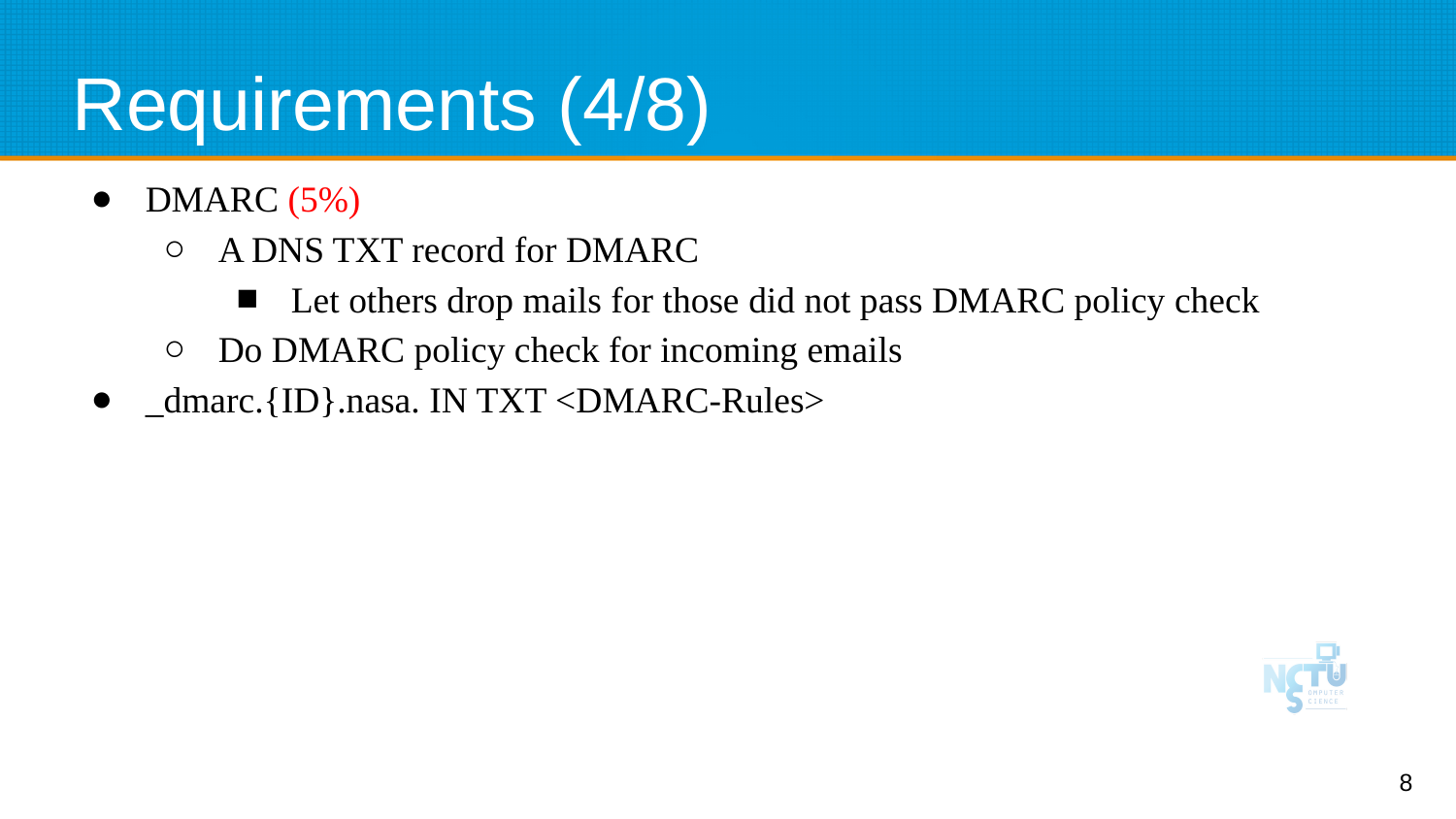

# Requirements (4/8)
DMARC (5%)
A DNS TXT record for DMARC
Let others drop mails for those did not pass DMARC policy check
Do DMARC policy check for incoming emails
_dmarc.{ID}.nasa. IN TXT <DMARC-Rules>

8